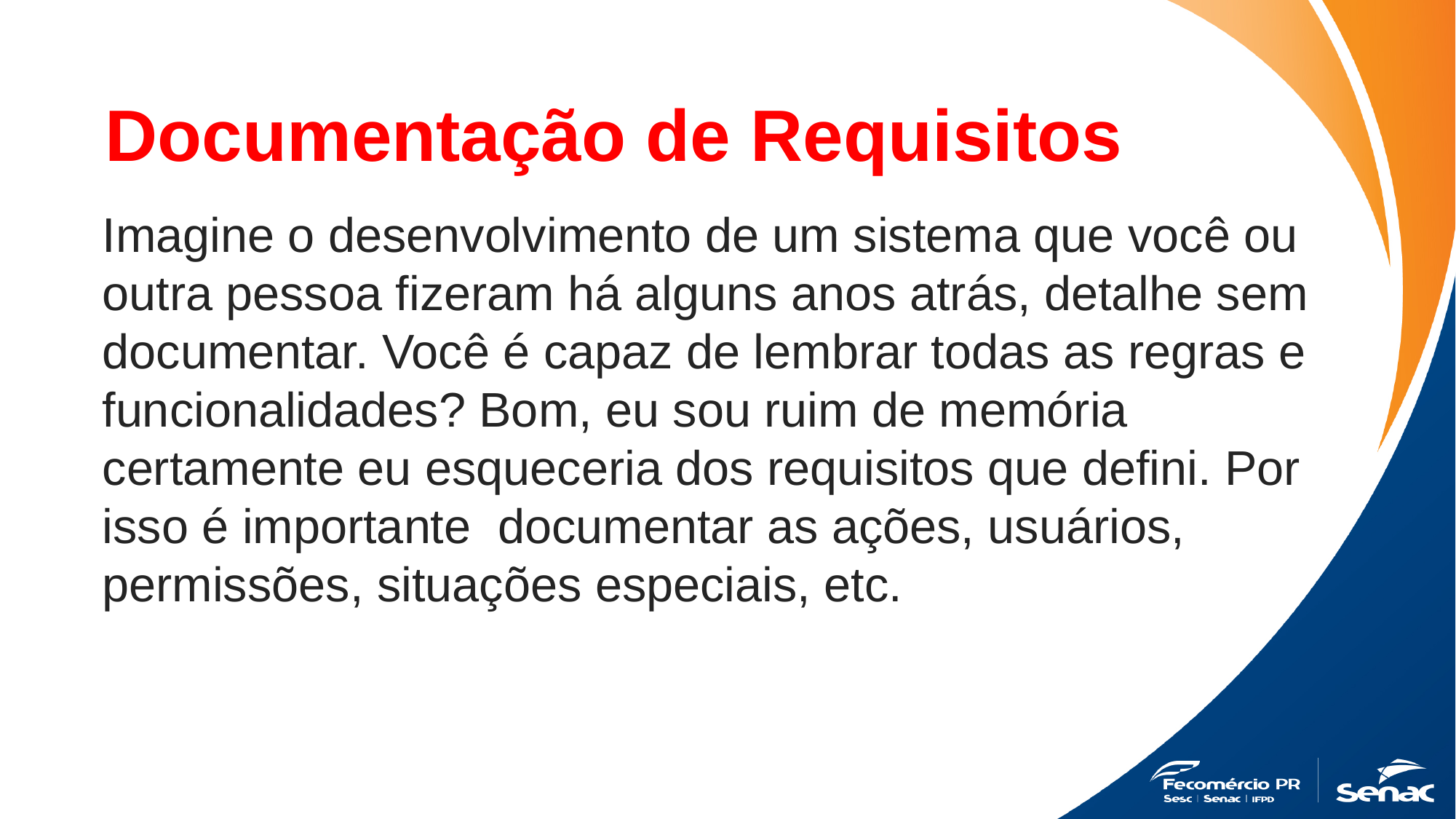

Documentação de Requisitos
Imagine o desenvolvimento de um sistema que você ou outra pessoa fizeram há alguns anos atrás, detalhe sem documentar. Você é capaz de lembrar todas as regras e funcionalidades? Bom, eu sou ruim de memória certamente eu esqueceria dos requisitos que defini. Por isso é importante  documentar as ações, usuários, permissões, situações especiais, etc.